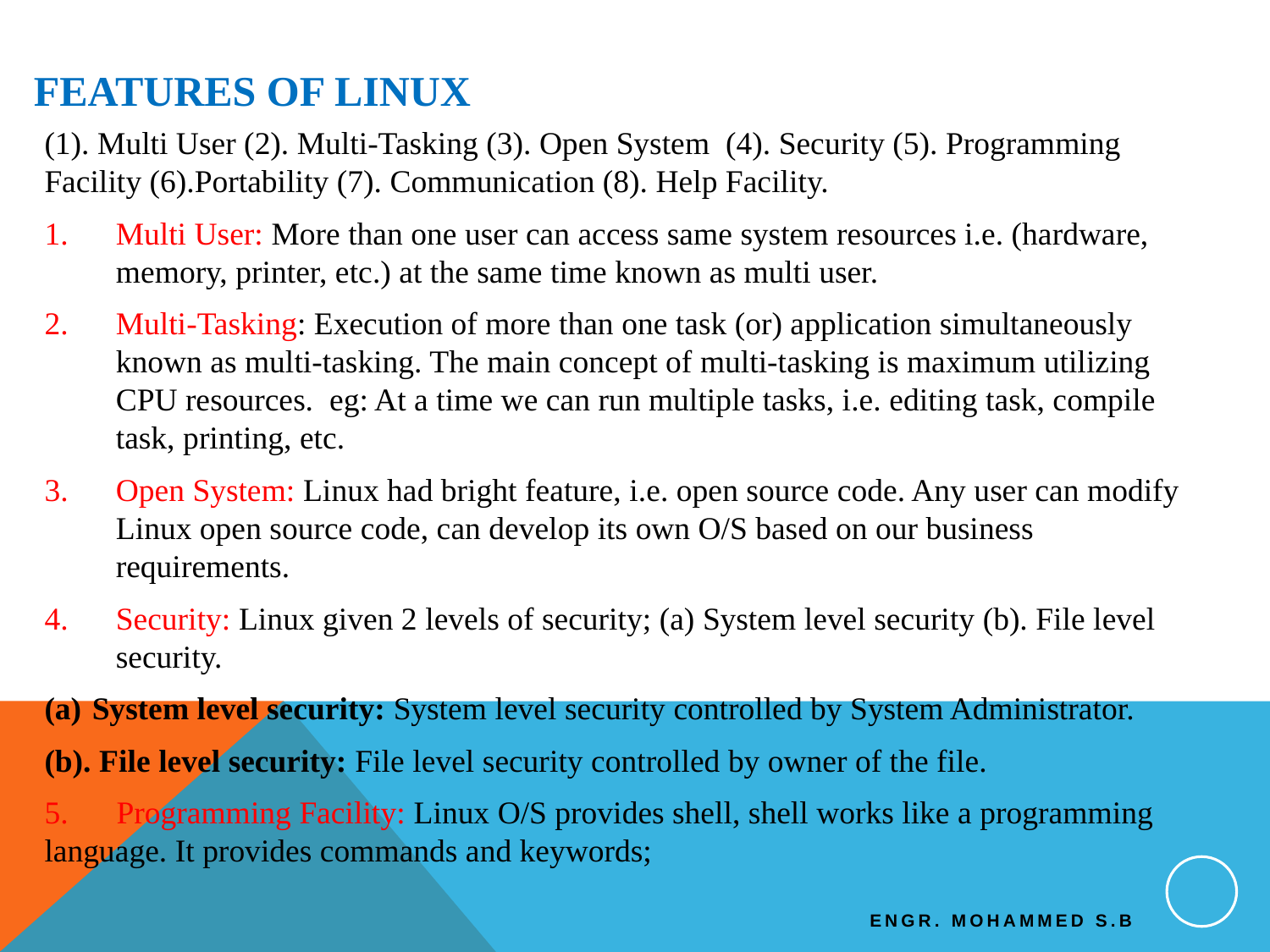

# Features of Linux
(1). Multi User (2). Multi-Tasking (3). Open System  (4). Security (5). Programming Facility (6).Portability (7). Communication (8). Help Facility.
Multi User: More than one user can access same system resources i.e. (hardware, memory, printer, etc.) at the same time known as multi user.
Multi-Tasking: Execution of more than one task (or) application simultaneously known as multi-tasking. The main concept of multi-tasking is maximum utilizing CPU resources.  eg: At a time we can run multiple tasks, i.e. editing task, compile task, printing, etc.
Open System: Linux had bright feature, i.e. open source code. Any user can modify Linux open source code, can develop its own O/S based on our business requirements.
Security: Linux given 2 levels of security; (a) System level security (b). File level security.
System level security: System level security controlled by System Administrator.
(b). File level security: File level security controlled by owner of the file.
5.      Programming Facility: Linux O/S provides shell, shell works like a programming language. It provides commands and keywords;
5
Engr. Mohammed S.B